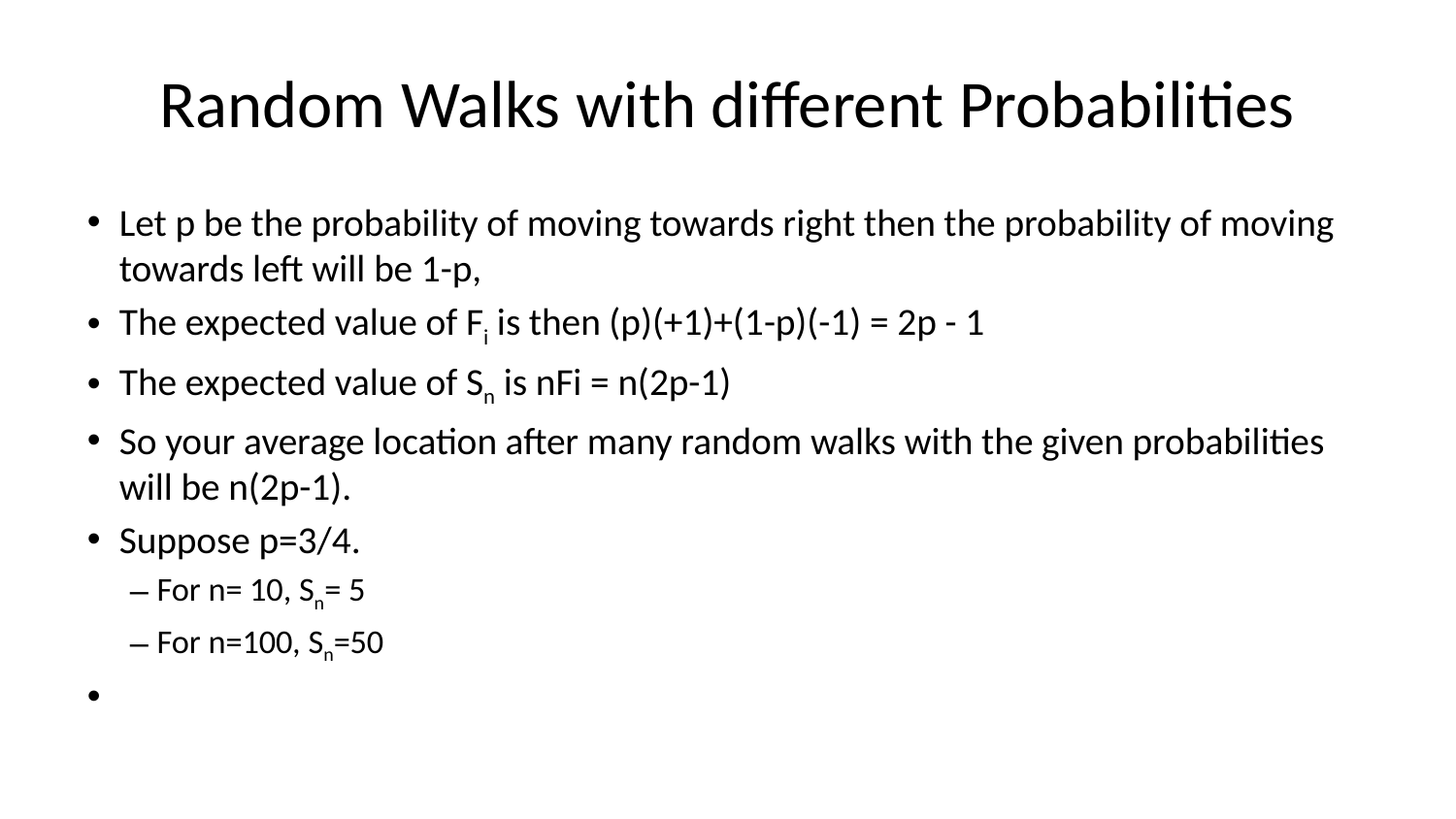

Random Walks with different Probabilities
Let p be the probability of moving towards right then the probability of moving towards left will be 1-p,
The expected value of Fi is then (p)(+1)+(1-p)(-1) = 2p - 1
The expected value of Sn is nFi = n(2p-1)
So your average location after many random walks with the given probabilities will be n(2p-1).
Suppose p=3/4.
For n= 10, Sn= 5
For n=100, Sn=50